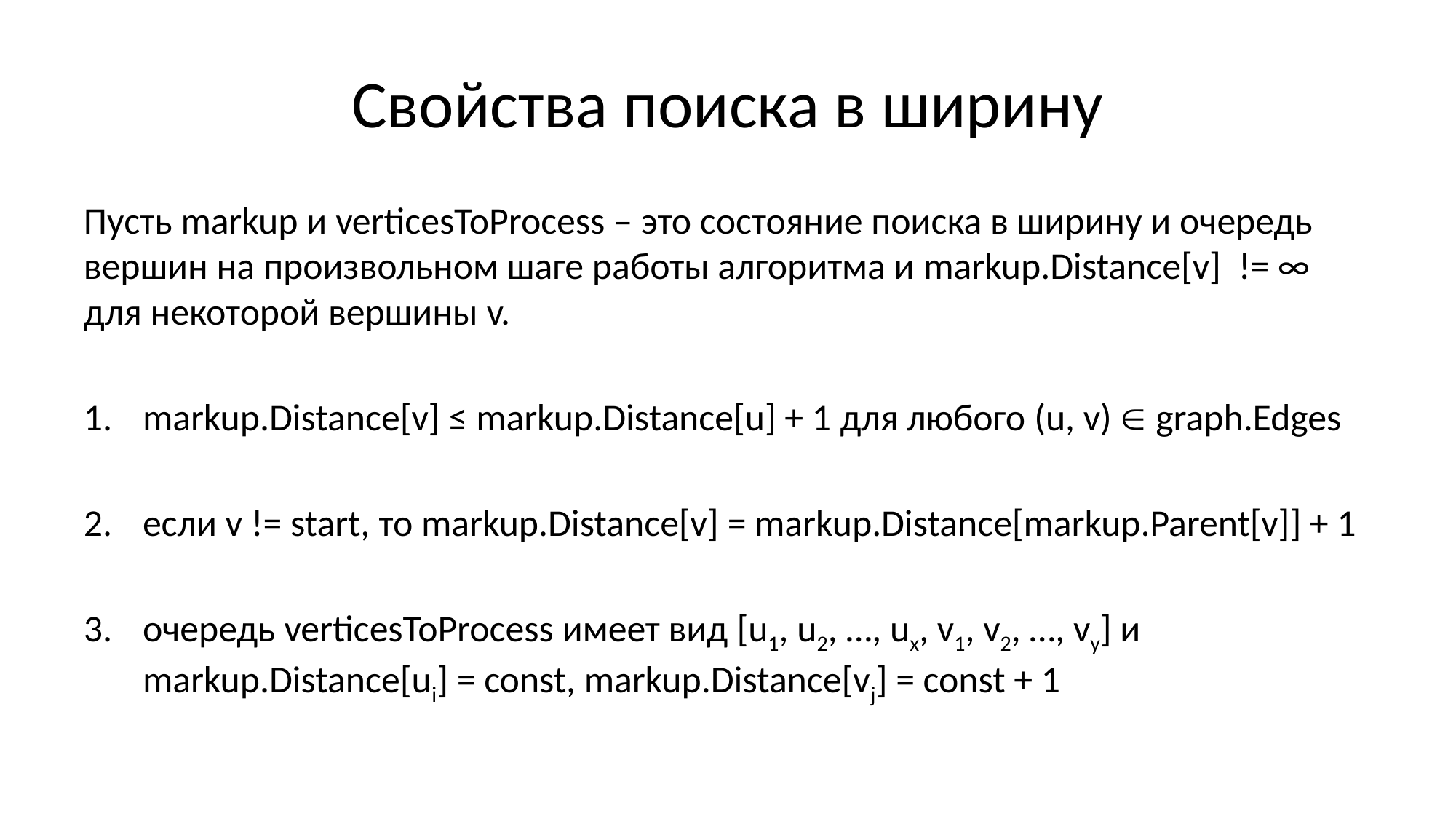

# Свойства поиска в ширину
Пусть markup и verticesToProcess – это состояние поиска в ширину и очередь вершин на произвольном шаге работы алгоритма и markup.Distance[v]  != ∞ для некоторой вершины v.

markup.Distance[v] ≤ markup.Distance[u] + 1 для любого (u, v) ∈ graph.Edges

если v != start, то markup.Distance[v] = markup.Distance[markup.Parent[v]] + 1

очередь verticesToProcess имеет вид [u1, u2, …, ux, v1, v2, …, vy] и markup.Distance[ui] = const, markup.Distance[vj] = const + 1